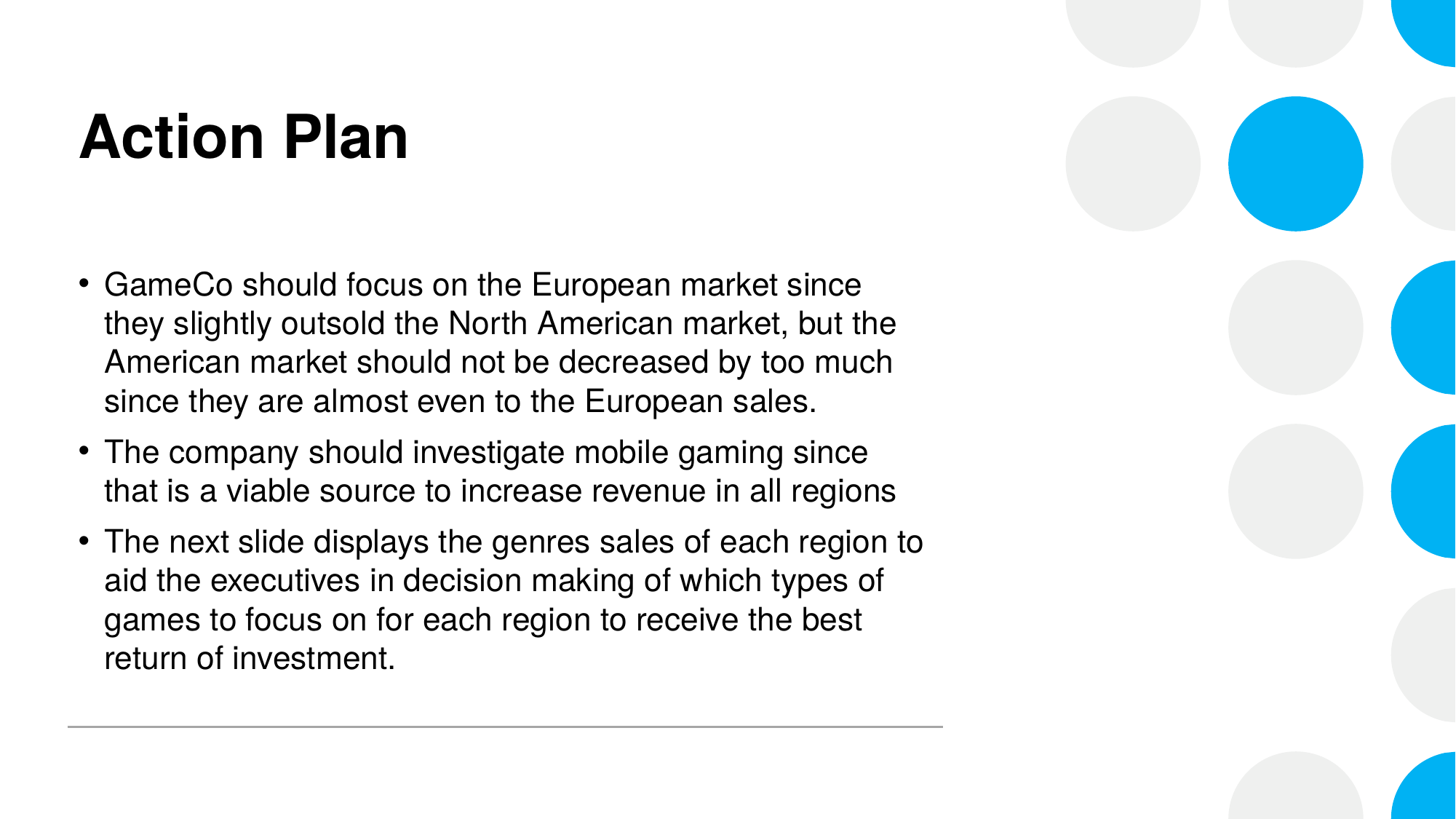

# Action Plan
GameCo should focus on the European market since they slightly outsold the North American market, but the American market should not be decreased by too much since they are almost even to the European sales.
The company should investigate mobile gaming since that is a viable source to increase revenue in all regions
The next slide displays the genres sales of each region to aid the executives in decision making of which types of games to focus on for each region to receive the best return of investment.